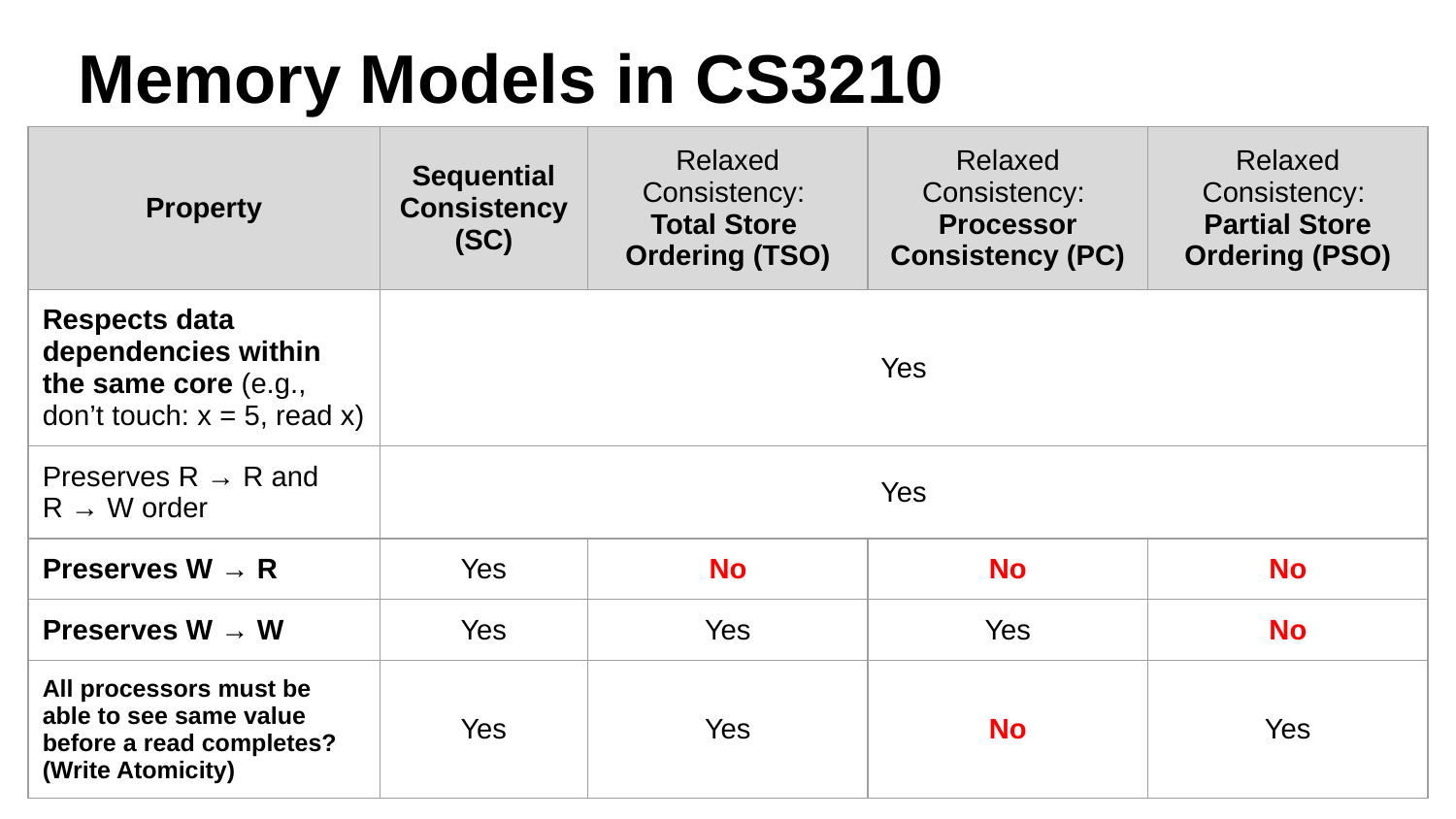

# Memory Models in CS3210
| Property | Sequential Consistency (SC) | Relaxed Consistency: Total Store Ordering (TSO) | Relaxed Consistency: Processor Consistency (PC) | Relaxed Consistency: Partial Store Ordering (PSO) |
| --- | --- | --- | --- | --- |
| Respects data dependencies within the same core (e.g., don’t touch: x = 5, read x) | Yes |  |  |  |
| Preserves R → R and R → W order | Yes |  |  |  |
| Preserves W → R | Yes | No | No | No |
| Preserves W → W | Yes | Yes | Yes | No |
| All processors must be able to see same value before a read completes? (Write Atomicity) | Yes | Yes | No | Yes |